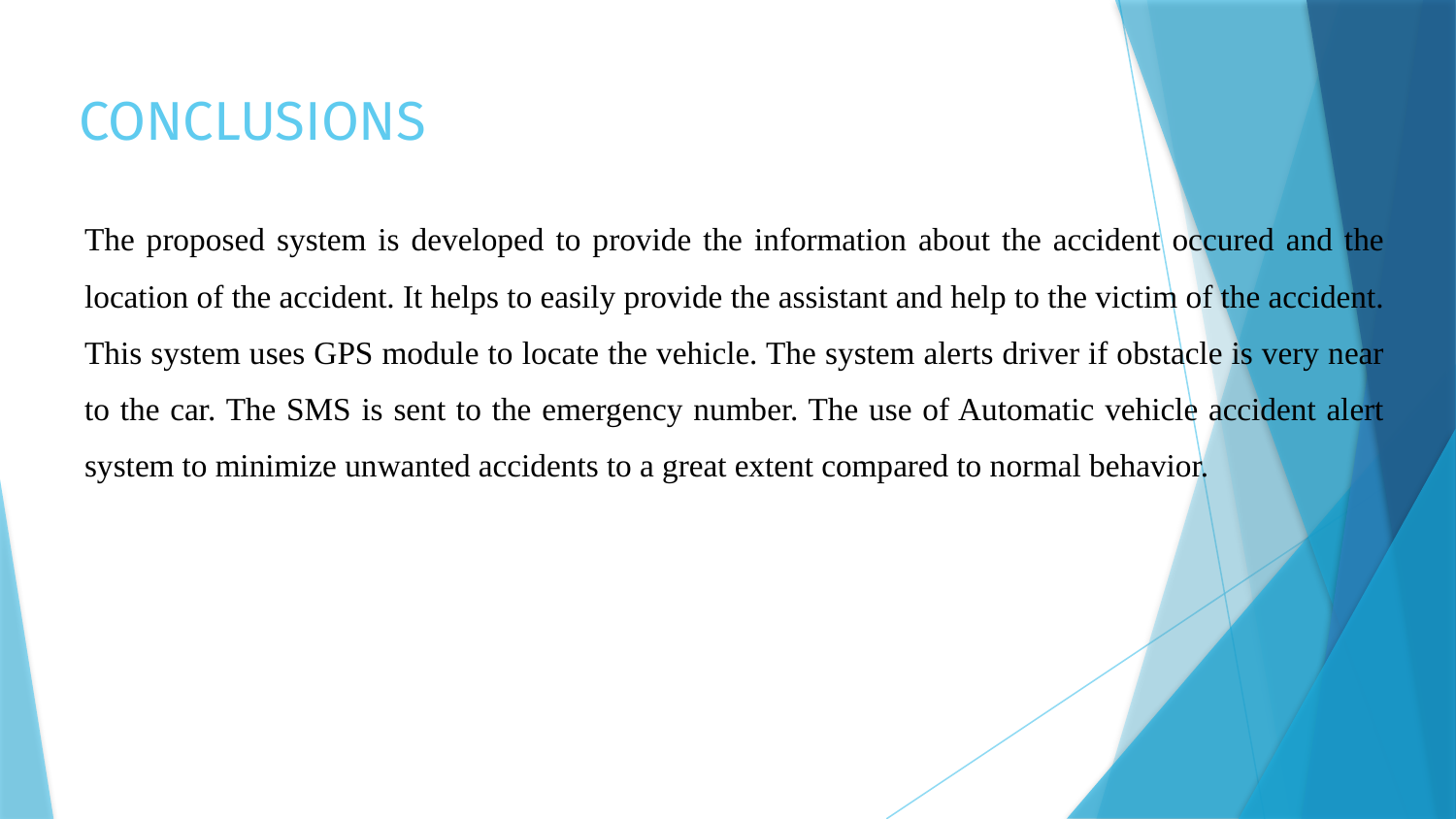

# CONCLUSIONS
The proposed system is developed to provide the information about the accident occured and the location of the accident. It helps to easily provide the assistant and help to the victim of the accident. This system uses GPS module to locate the vehicle. The system alerts driver if obstacle is very near to the car. The SMS is sent to the emergency number. The use of Automatic vehicle accident alert system to minimize unwanted accidents to a great extent compared to normal behavior.